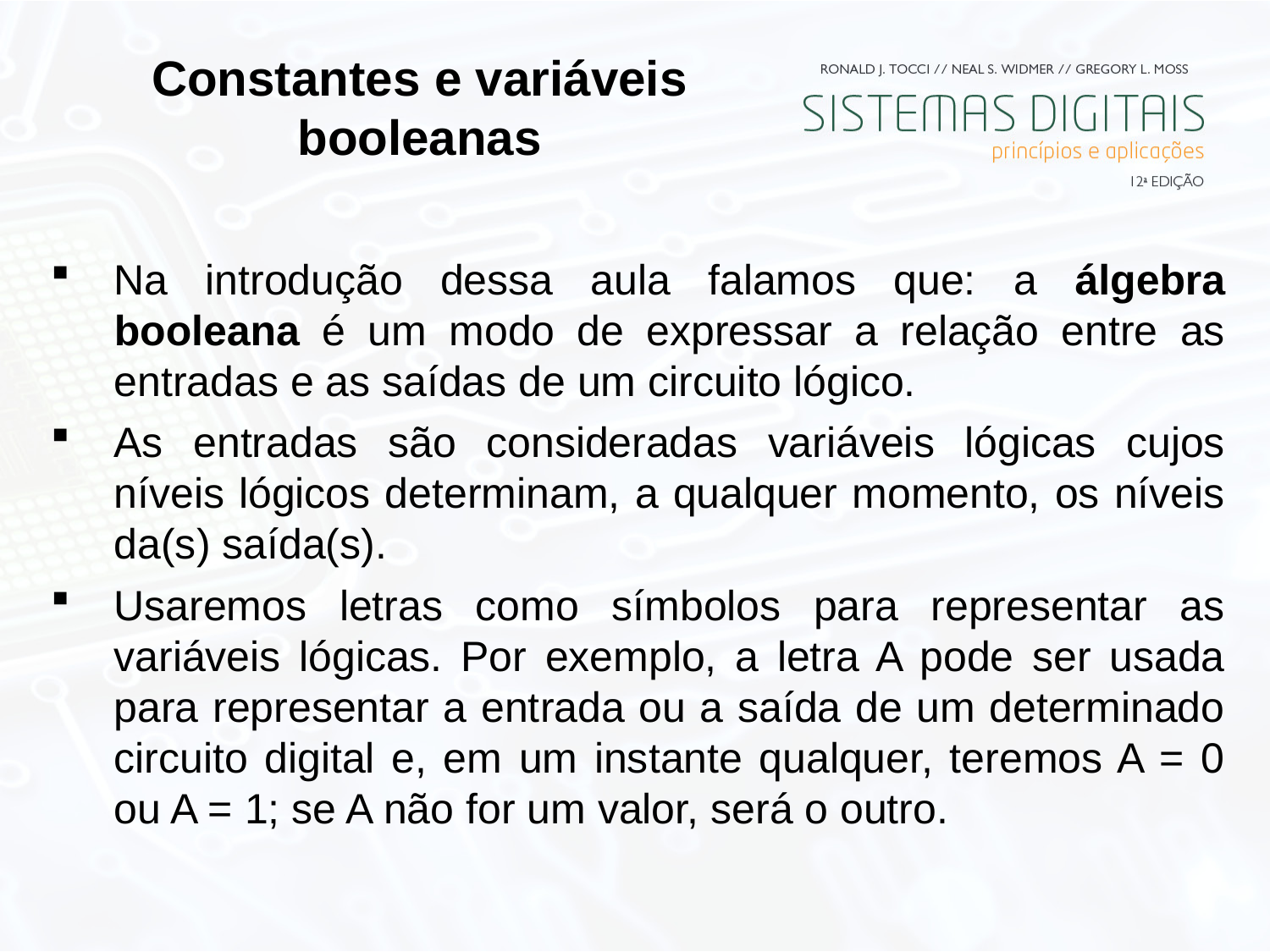

# Constantes e variáveis booleanas
Na introdução dessa aula falamos que: a álgebra booleana é um modo de expressar a relação entre as entradas e as saídas de um circuito lógico.
As entradas são consideradas variáveis lógicas cujos níveis lógicos determinam, a qualquer momento, os níveis da(s) saída(s).
Usaremos letras como símbolos para representar as variáveis lógicas. Por exemplo, a letra A pode ser usada para representar a entrada ou a saída de um determinado circuito digital e, em um instante qualquer, teremos A = 0 ou A = 1; se A não for um valor, será o outro.